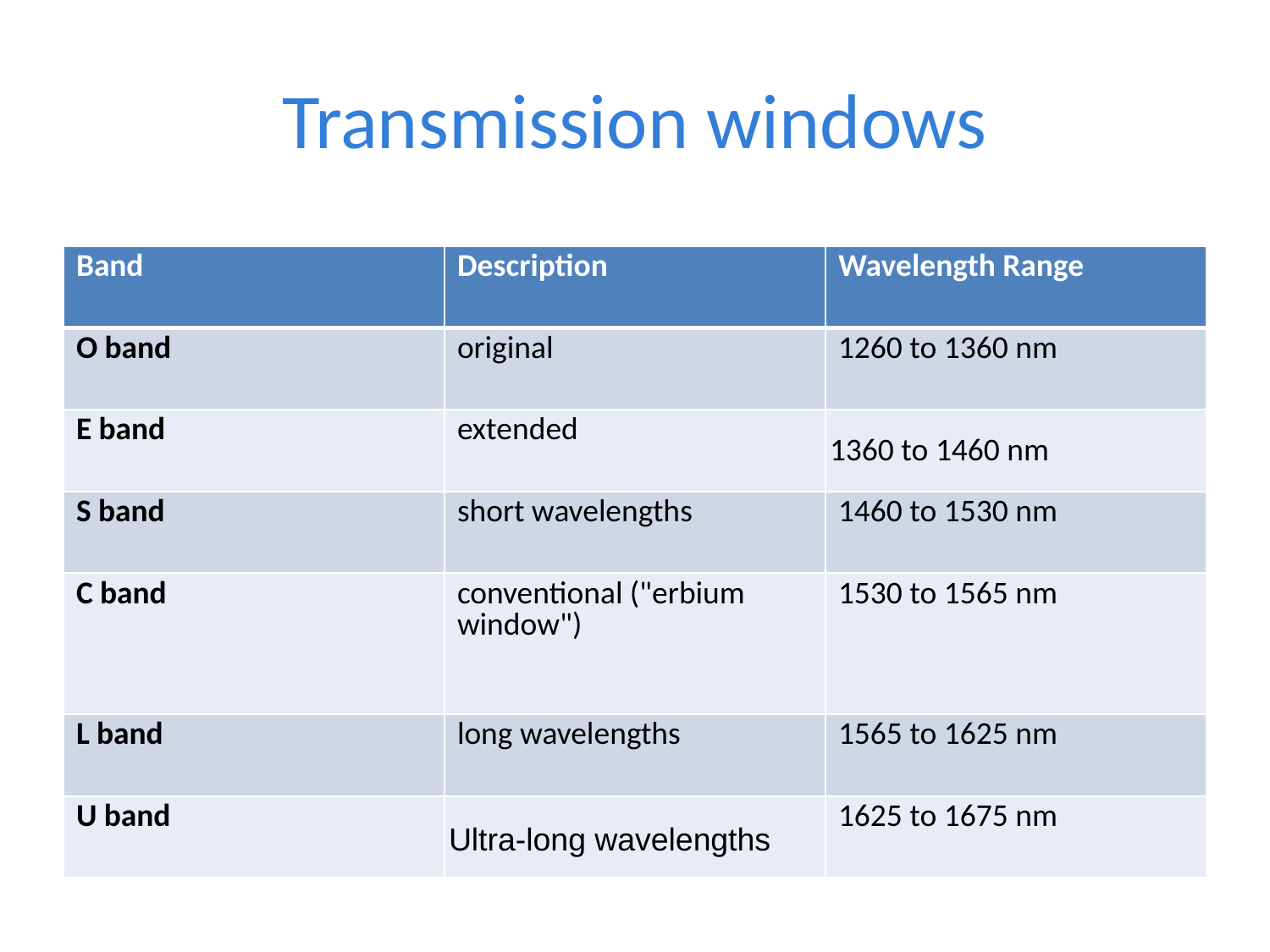

# Transmission windows
| Band | Description | Wavelength Range |
| --- | --- | --- |
| O band | original | 1260 to 1360 nm |
| E band | extended | 1360 to 1460 nm |
| S band | short wavelengths | 1460 to 1530 nm |
| C band | conventional ("erbium window") | 1530 to 1565 nm |
| L band | long wavelengths | 1565 to 1625 nm |
| U band | Ultra-long wavelengths | 1625 to 1675 nm |